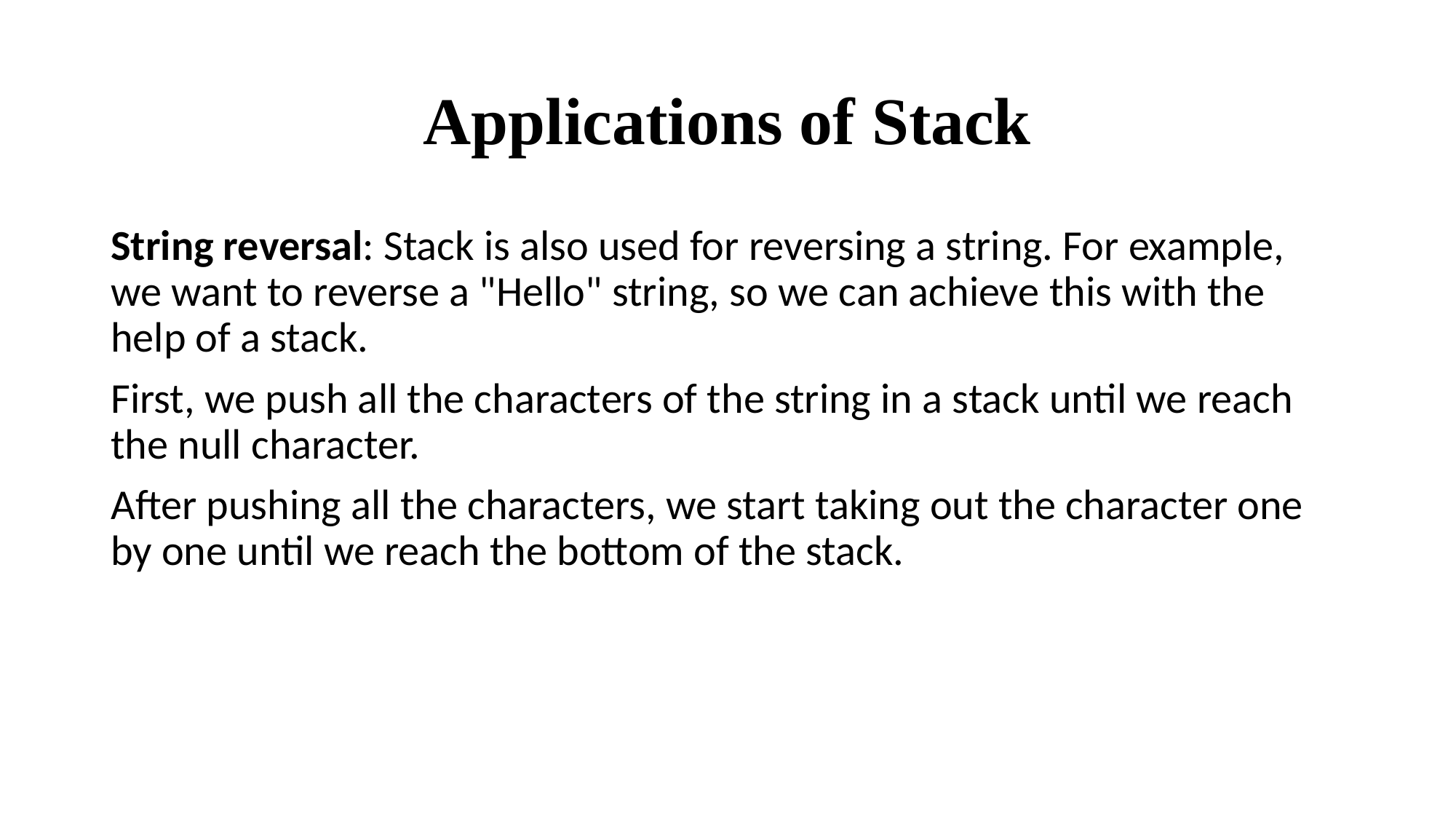

# Applications of Stack
String reversal: Stack is also used for reversing a string. For example, we want to reverse a "Hello" string, so we can achieve this with the help of a stack.
First, we push all the characters of the string in a stack until we reach the null character.
After pushing all the characters, we start taking out the character one by one until we reach the bottom of the stack.